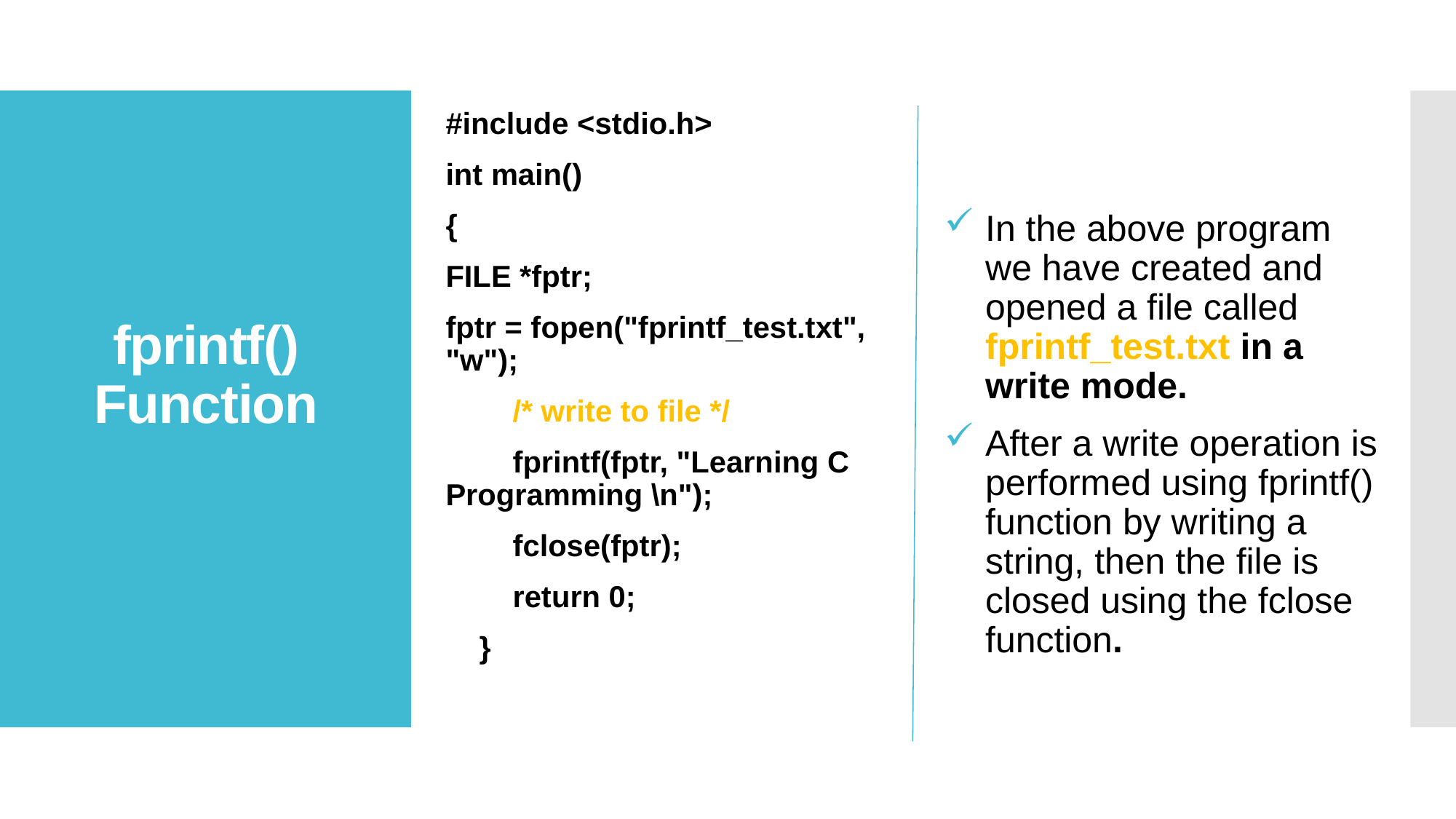

#include <stdio.h>
int main()
{
FILE *fptr;
fptr = fopen("fprintf_test.txt", "w");
        /* write to file */
        fprintf(fptr, "Learning C Programming \n");
        fclose(fptr);
        return 0;
    }

In the above program we have created and opened a file called fprintf_test.txt in a write mode.
After a write operation is performed using fprintf() function by writing a string, then the file is closed using the fclose function.
# fprintf() Function